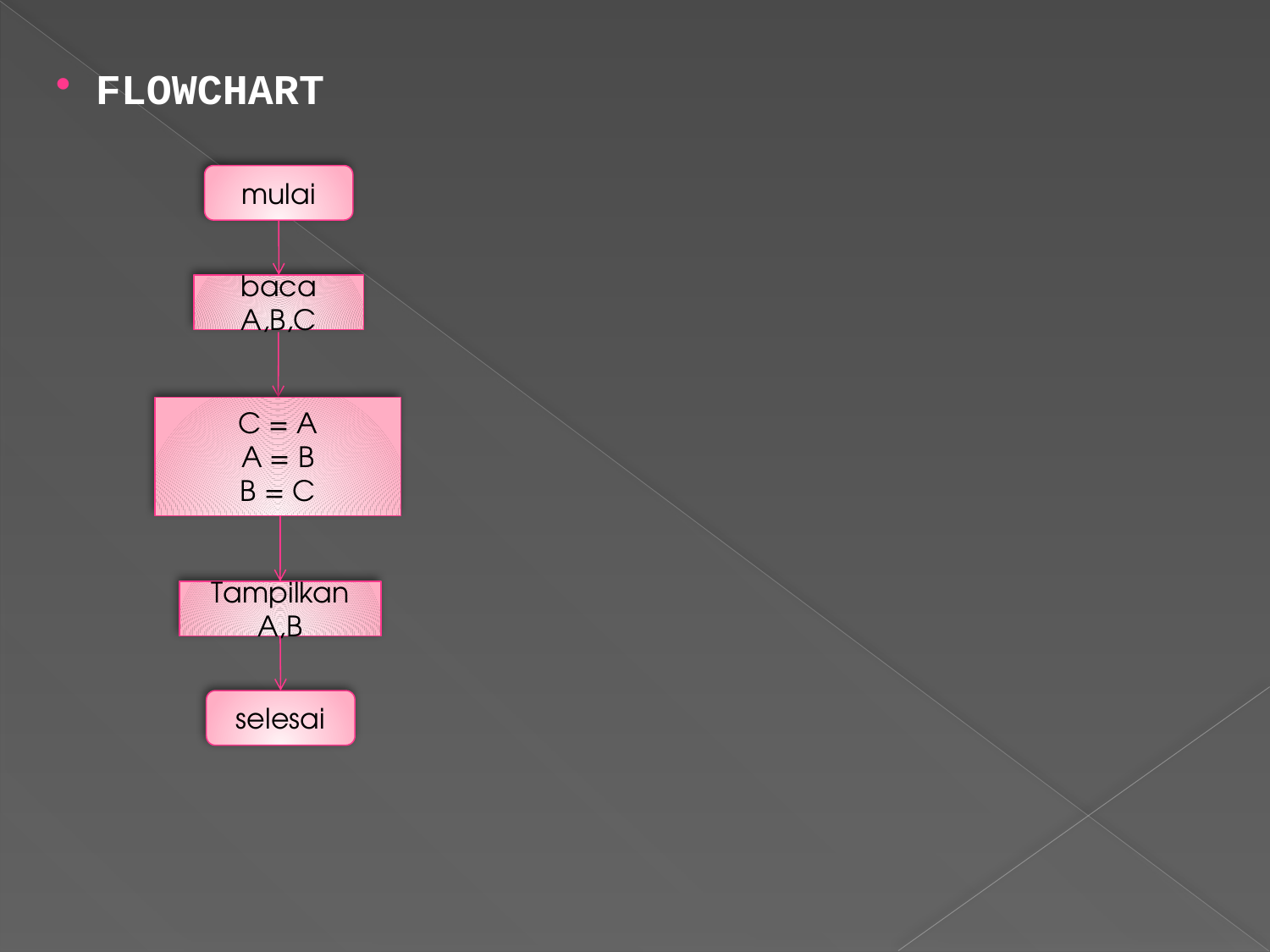

FLOWCHART

mulai
baca A,B,C
C = A
A = B
B = C
Tampilkan A,B
selesai